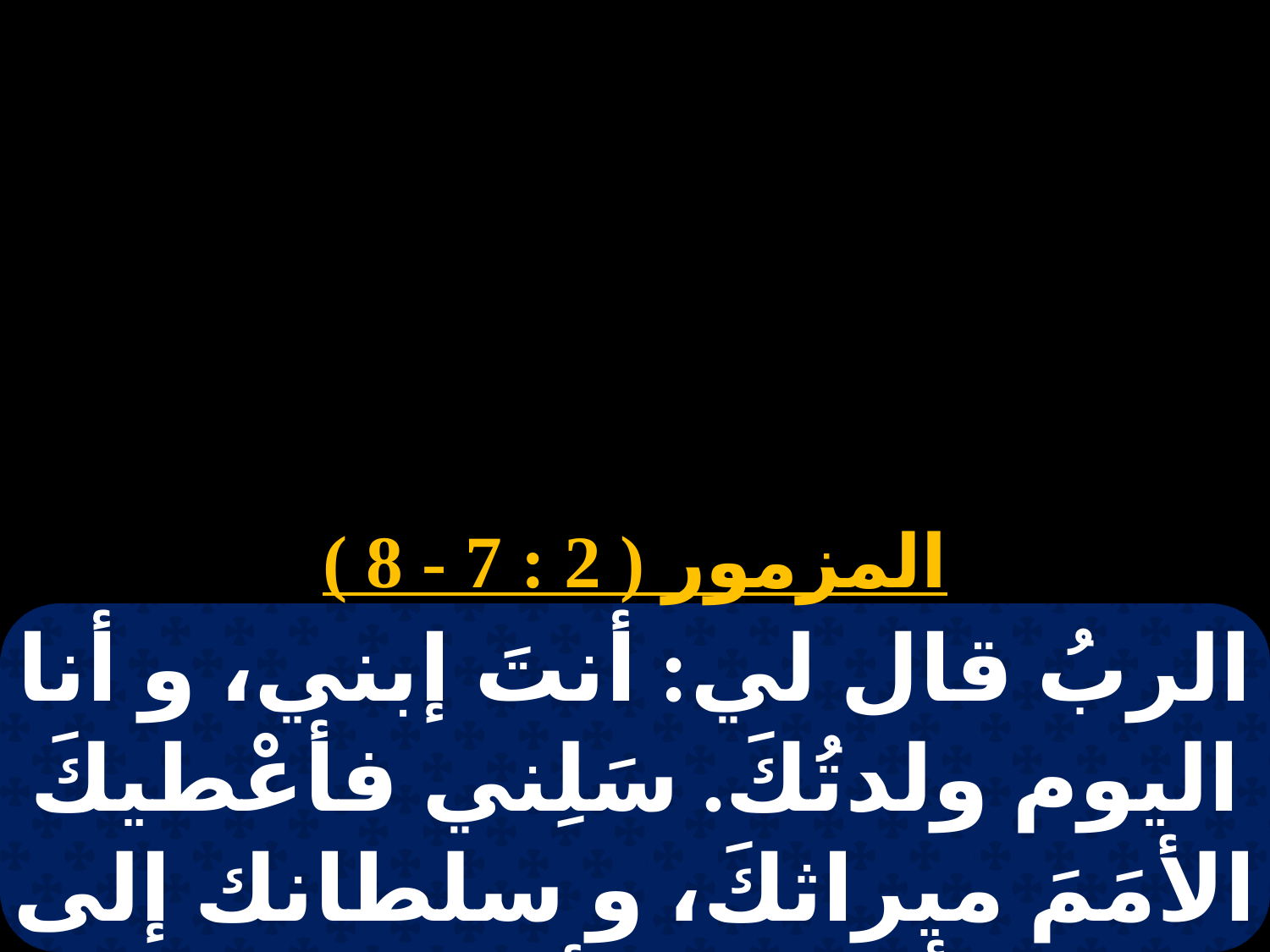

المزمور ( 2 : 7 - 8 )
الربُ قال لي: أنتَ إبني، و أنا اليوم ولدتُكَ. سَلِني فأعْطيكَ الأمَمَ ميراثكَ، و سلطانك إلى أقطار الأرضِ.